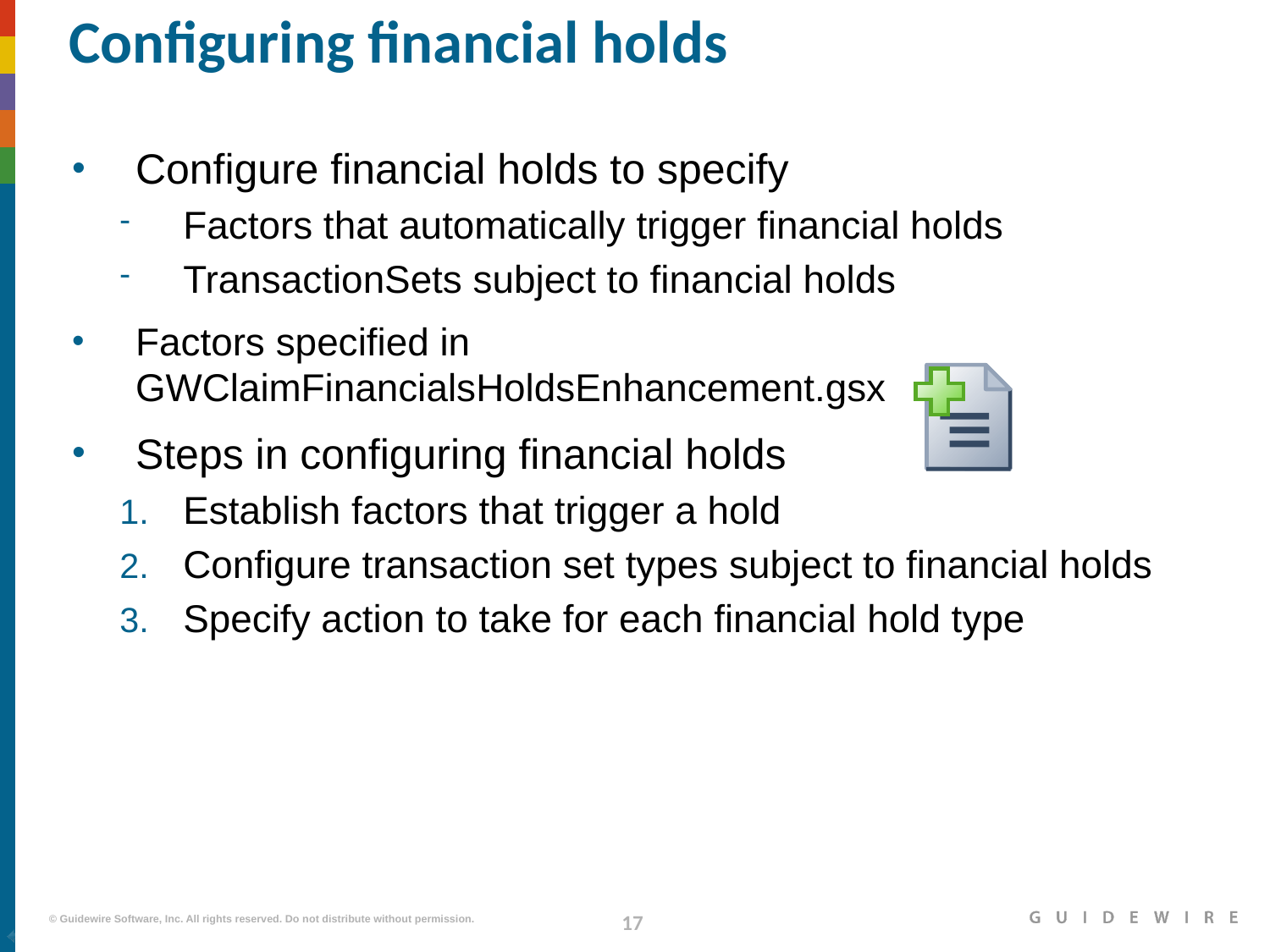

# Configuring financial holds

Configure financial holds to specify
Factors that automatically trigger financial holds
TransactionSets subject to financial holds
Factors specified in GWClaimFinancialsHoldsEnhancement.gsx
Steps in configuring financial holds
Establish factors that trigger a hold
Configure transaction set types subject to financial holds
Specify action to take for each financial hold type